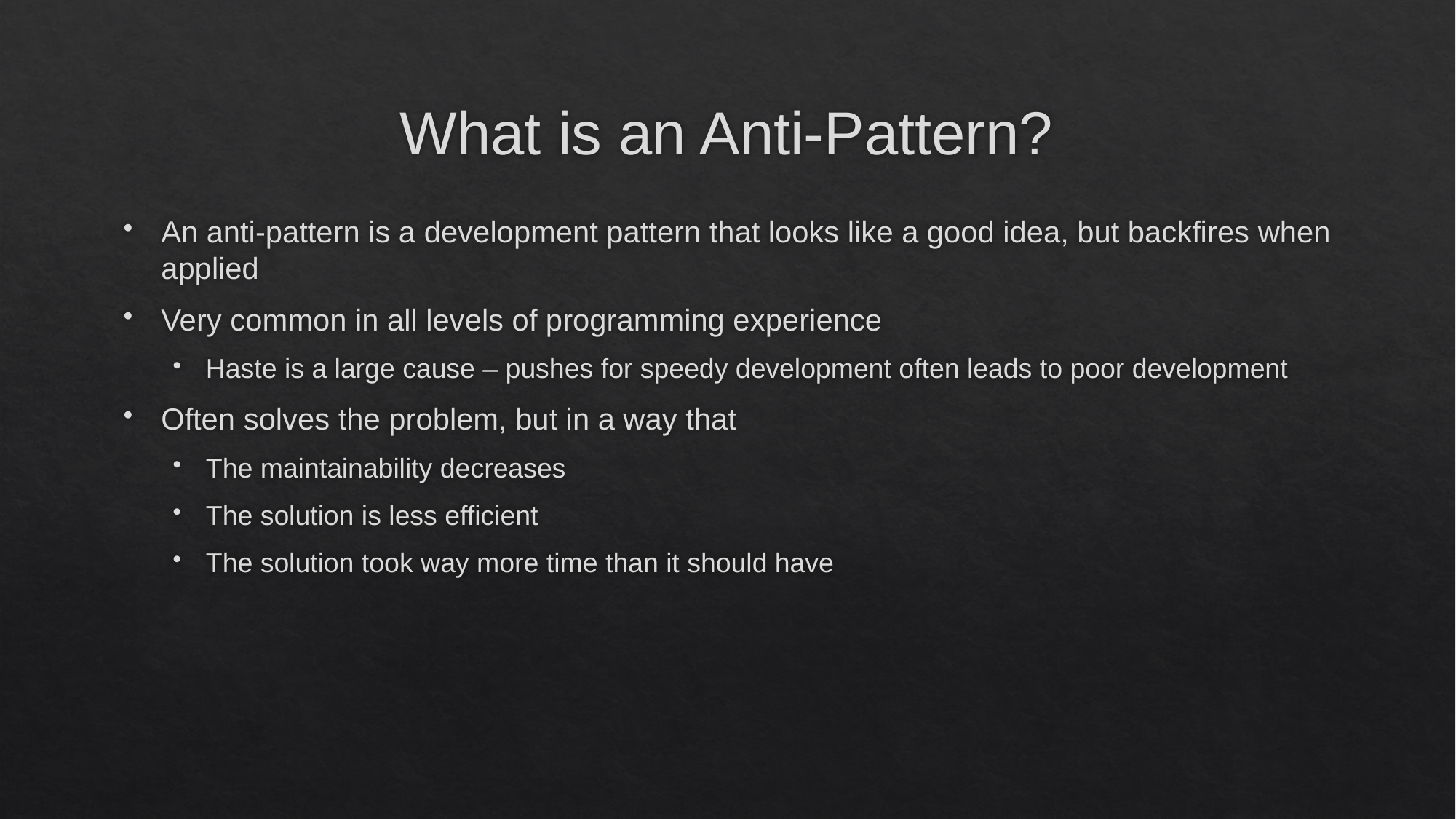

# What is an Anti-Pattern?
An anti-pattern is a development pattern that looks like a good idea, but backfires when applied
Very common in all levels of programming experience
Haste is a large cause – pushes for speedy development often leads to poor development
Often solves the problem, but in a way that
The maintainability decreases
The solution is less efficient
The solution took way more time than it should have